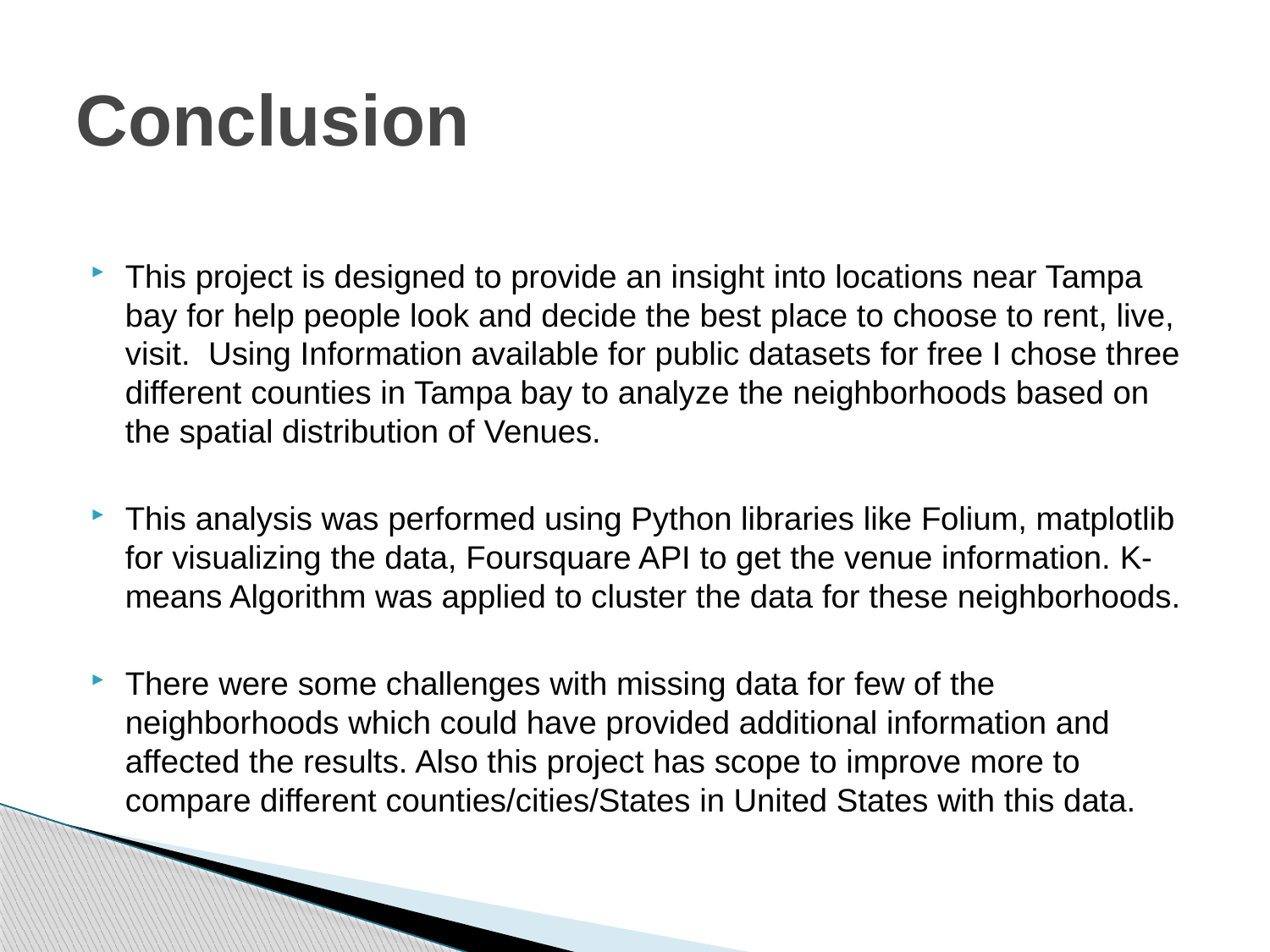

# Conclusion

This project is designed to provide an insight into locations near Tampa bay for help people look and decide the best place to choose to rent, live, visit.  Using Information available for public datasets for free I chose three different counties in Tampa bay to analyze the neighborhoods based on the spatial distribution of Venues.

This analysis was performed using Python libraries like Folium, matplotlib for visualizing the data, Foursquare API to get the venue information. K-means Algorithm was applied to cluster the data for these neighborhoods.

There were some challenges with missing data for few of the neighborhoods which could have provided additional information and affected the results. Also this project has scope to improve more to compare different counties/cities/States in United States with this data.